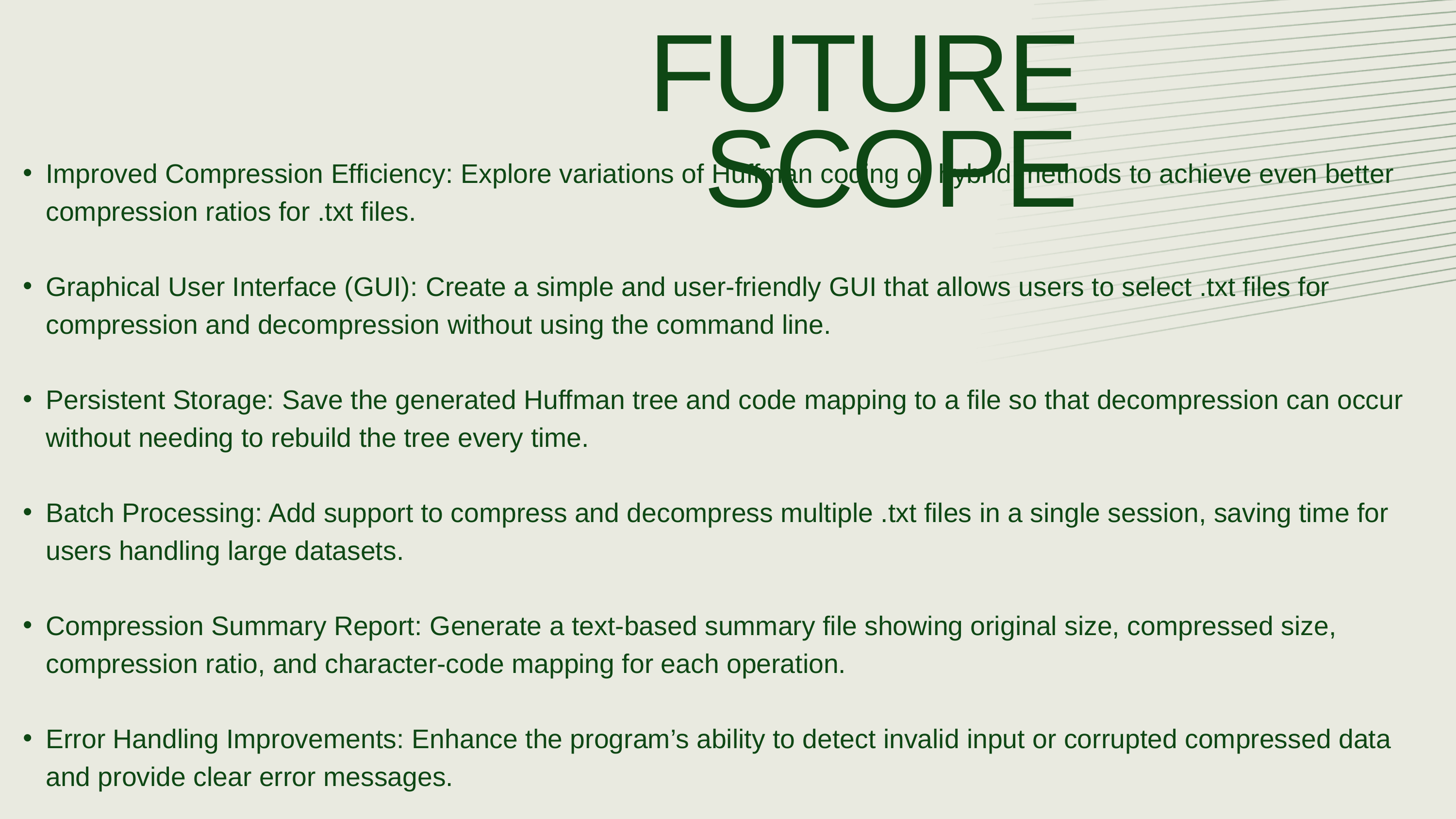

FUTURE SCOPE
Improved Compression Efficiency: Explore variations of Huffman coding or hybrid methods to achieve even better compression ratios for .txt files.

Graphical User Interface (GUI): Create a simple and user-friendly GUI that allows users to select .txt files for compression and decompression without using the command line.

Persistent Storage: Save the generated Huffman tree and code mapping to a file so that decompression can occur without needing to rebuild the tree every time.

Batch Processing: Add support to compress and decompress multiple .txt files in a single session, saving time for users handling large datasets.

Compression Summary Report: Generate a text-based summary file showing original size, compressed size, compression ratio, and character-code mapping for each operation.

Error Handling Improvements: Enhance the program’s ability to detect invalid input or corrupted compressed data and provide clear error messages.